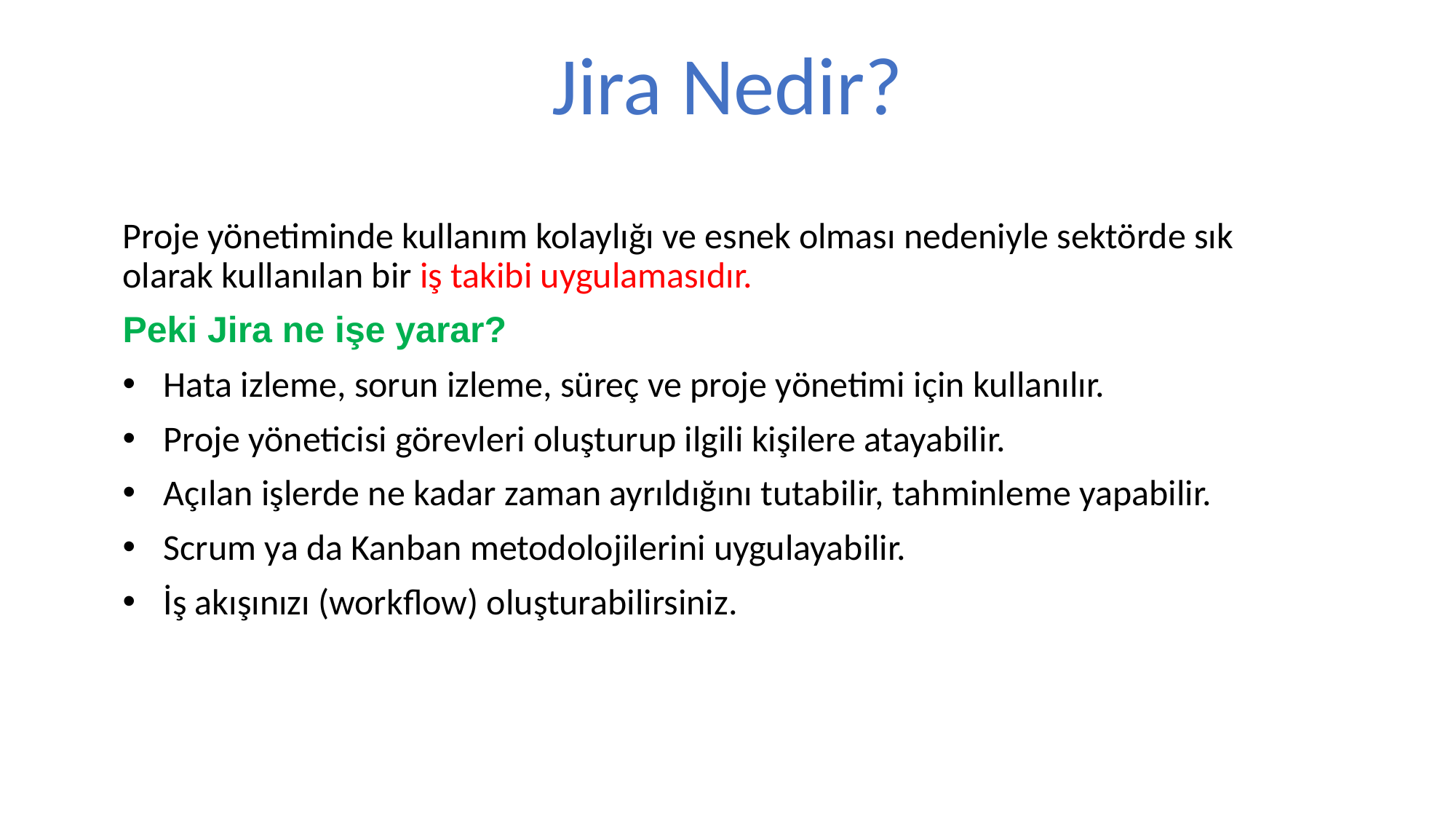

# Jira Nedir?
Proje yönetiminde kullanım kolaylığı ve esnek olması nedeniyle sektörde sık olarak kullanılan bir iş takibi uygulamasıdır.
Peki Jira ne işe yarar?
Hata izleme, sorun izleme, süreç ve proje yönetimi için kullanılır.
Proje yöneticisi görevleri oluşturup ilgili kişilere atayabilir.
Açılan işlerde ne kadar zaman ayrıldığını tutabilir, tahminleme yapabilir.
Scrum ya da Kanban metodolojilerini uygulayabilir.
İş akışınızı (workflow) oluşturabilirsiniz.